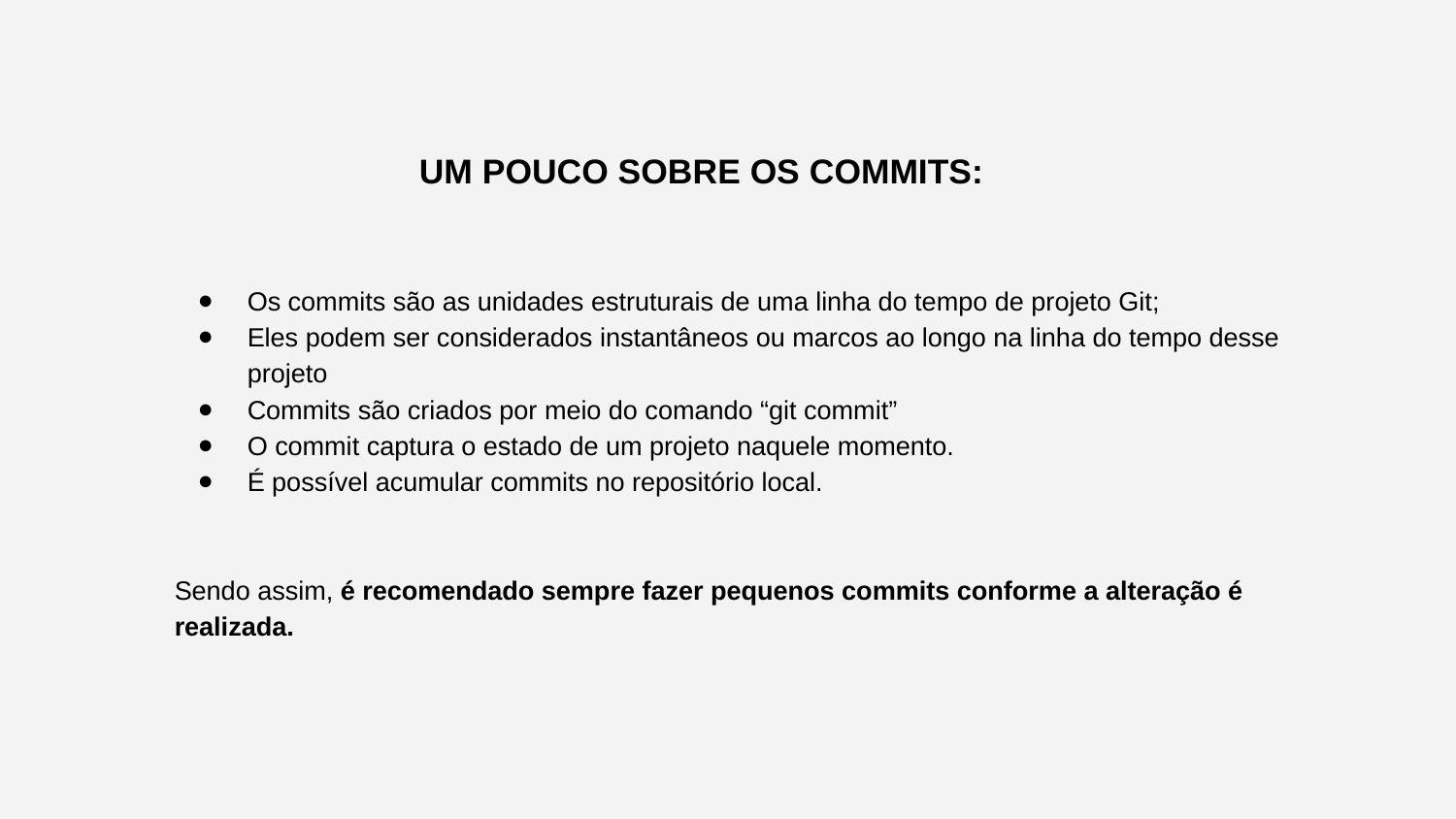

UM POUCO SOBRE OS COMMITS:
Os commits são as unidades estruturais de uma linha do tempo de projeto Git;
Eles podem ser considerados instantâneos ou marcos ao longo na linha do tempo desse projeto
Commits são criados por meio do comando “git commit”
O commit captura o estado de um projeto naquele momento.
É possível acumular commits no repositório local.

Sendo assim, é recomendado sempre fazer pequenos commits conforme a alteração é realizada.